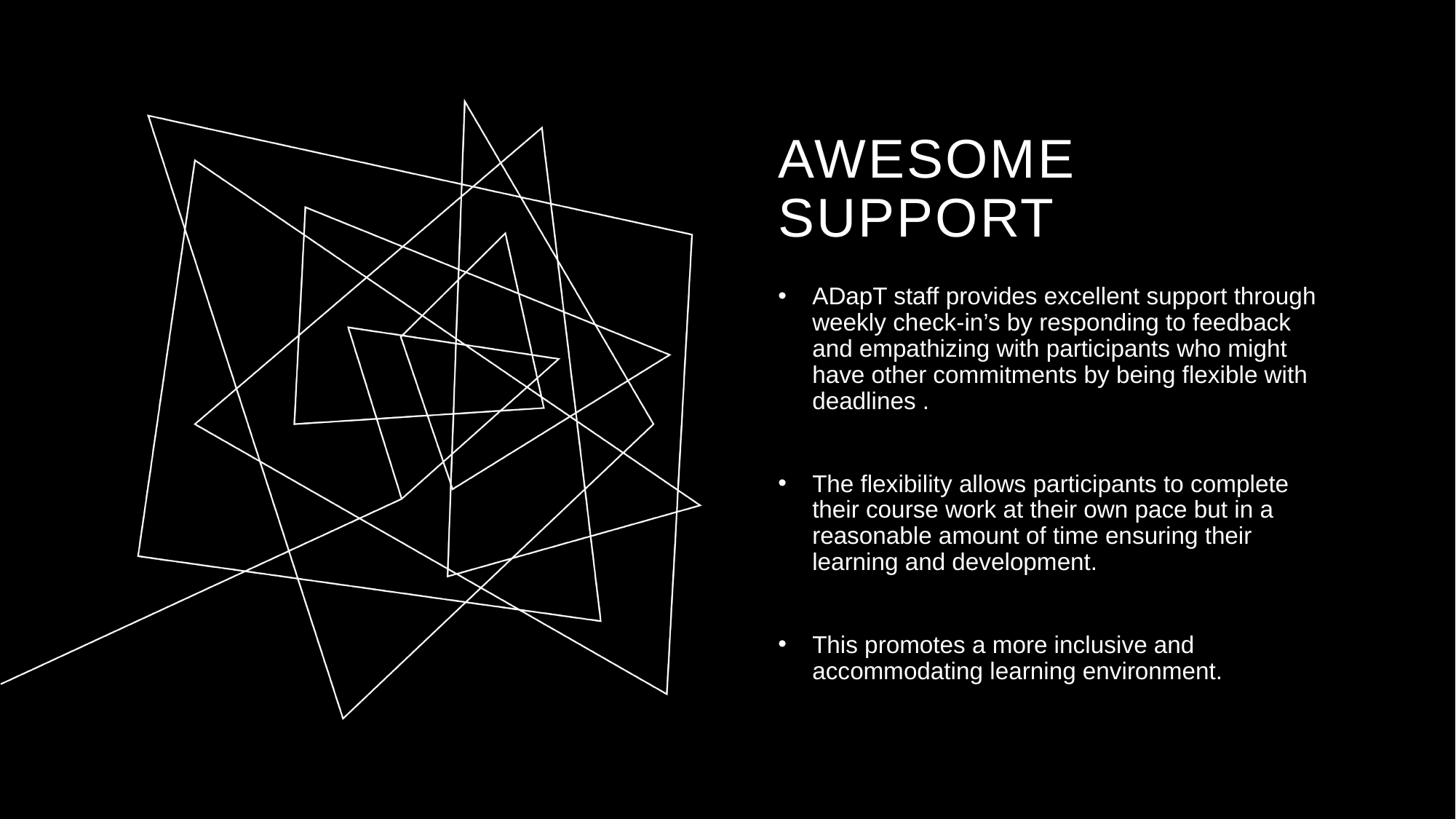

# AWESOME SUPPORT
ADapT staff provides excellent support through weekly check-in’s by responding to feedback and empathizing with participants who might have other commitments by being flexible with deadlines .

The flexibility allows participants to complete their course work at their own pace but in a reasonable amount of time ensuring their learning and development.

This promotes a more inclusive and accommodating learning environment.